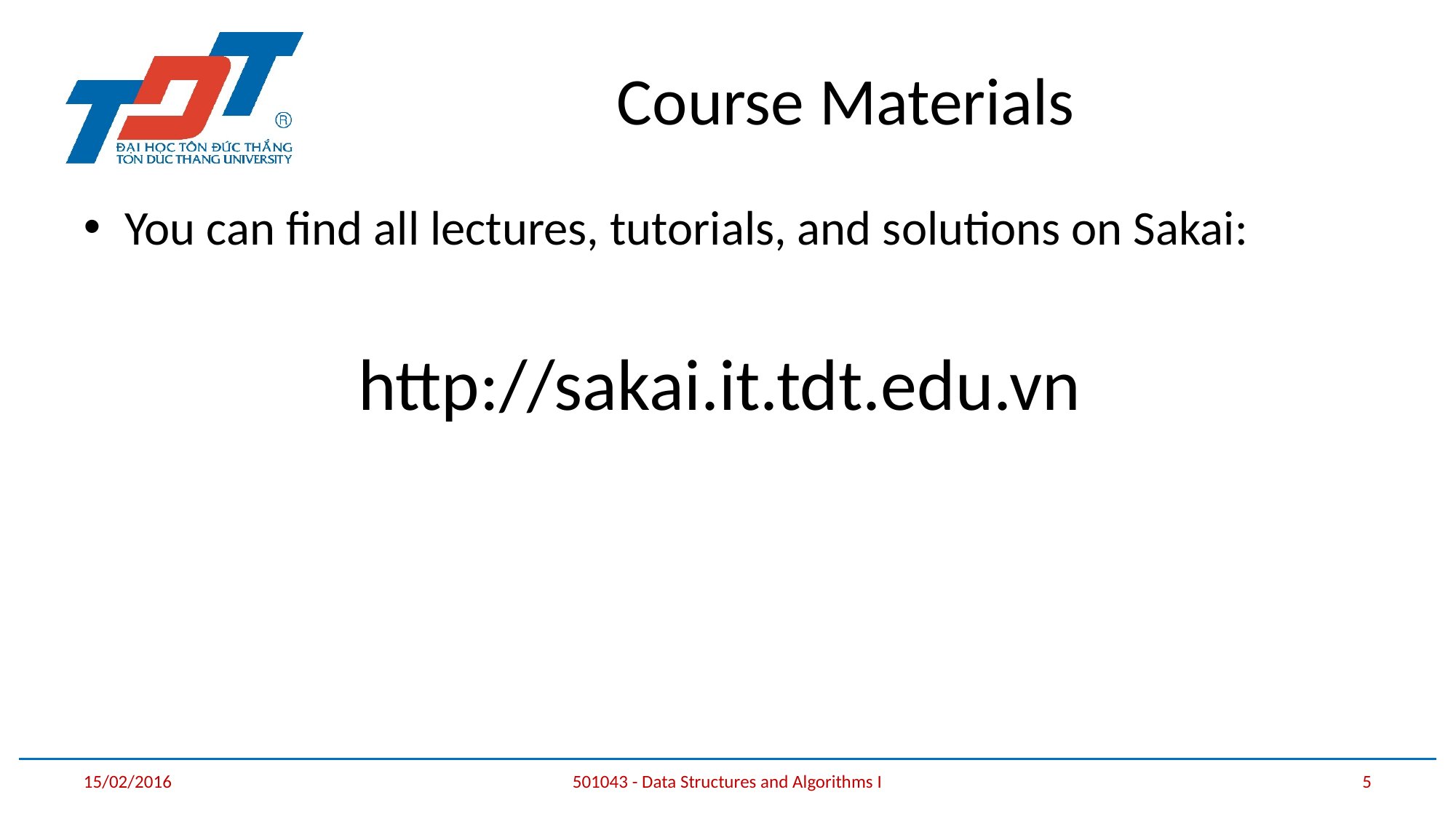

# Course Materials
You can find all lectures, tutorials, and solutions on Sakai:

http://sakai.it.tdt.edu.vn
15/02/2016
501043 - Data Structures and Algorithms I
5